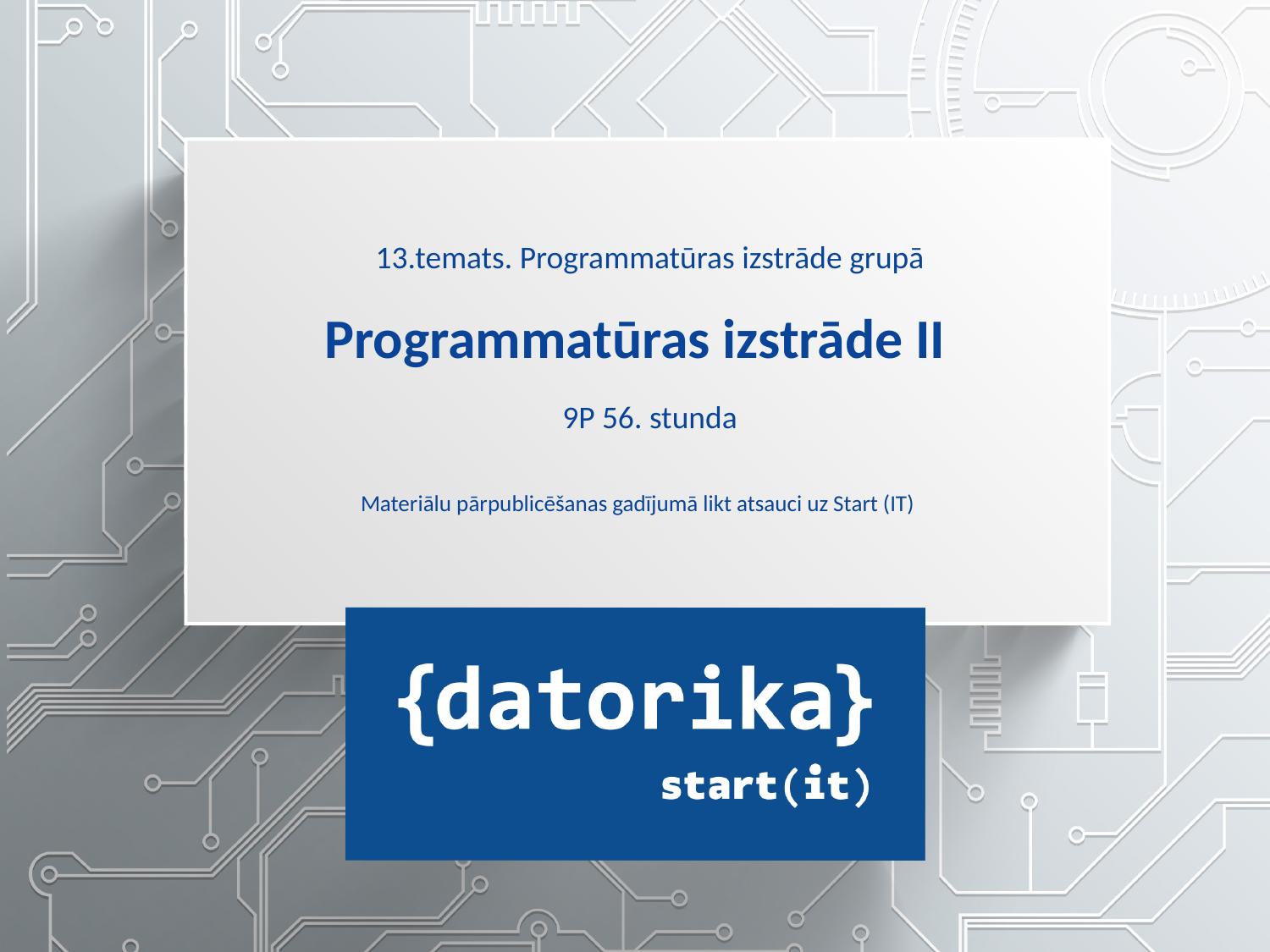

13.temats. Programmatūras izstrāde grupā
Programmatūras izstrāde II
9P 56. stunda